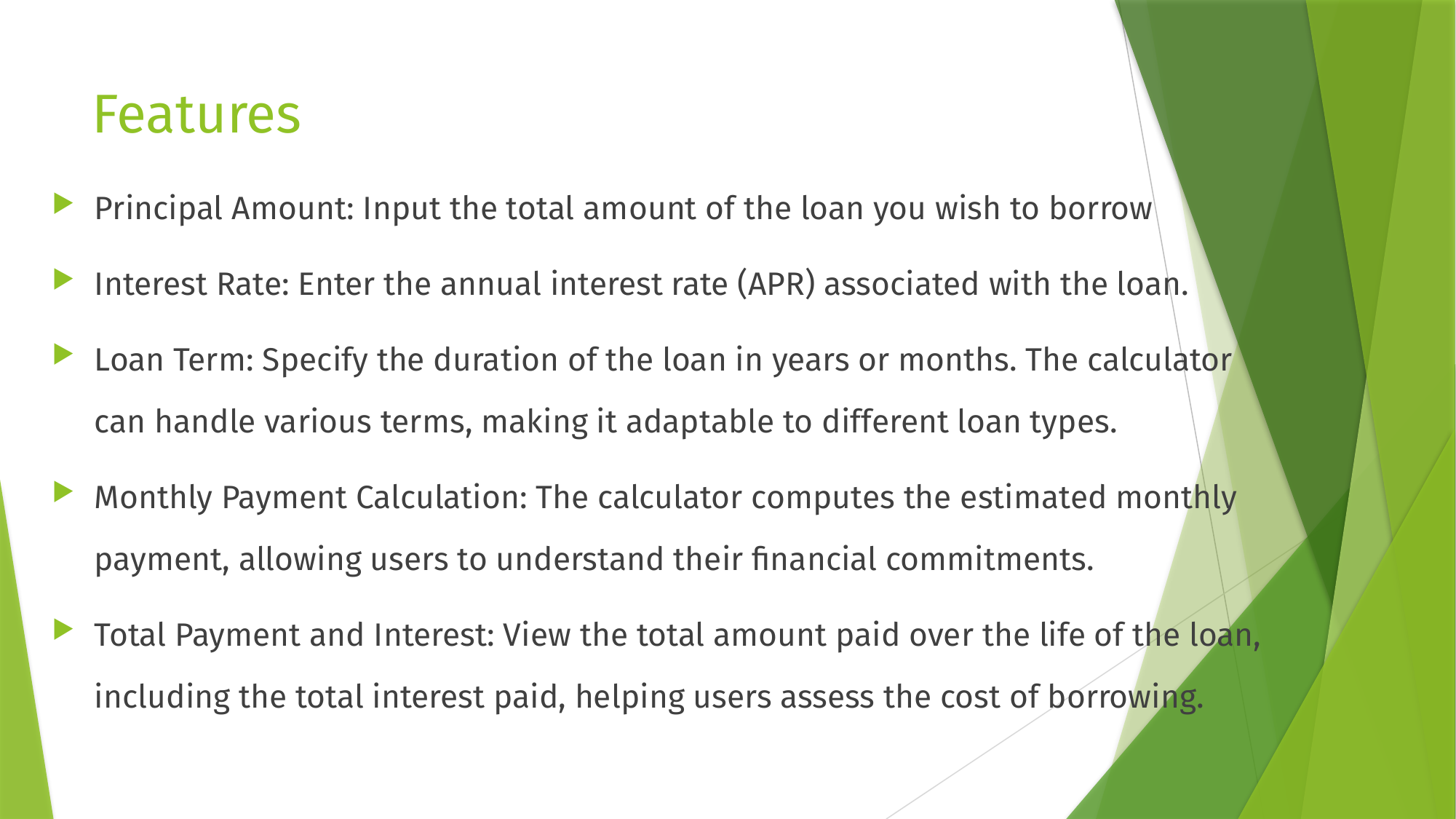

# Features
Principal Amount: Input the total amount of the loan you wish to borrow
Interest Rate: Enter the annual interest rate (APR) associated with the loan.
Loan Term: Specify the duration of the loan in years or months. The calculator can handle various terms, making it adaptable to different loan types.
Monthly Payment Calculation: The calculator computes the estimated monthly payment, allowing users to understand their financial commitments.
Total Payment and Interest: View the total amount paid over the life of the loan, including the total interest paid, helping users assess the cost of borrowing.